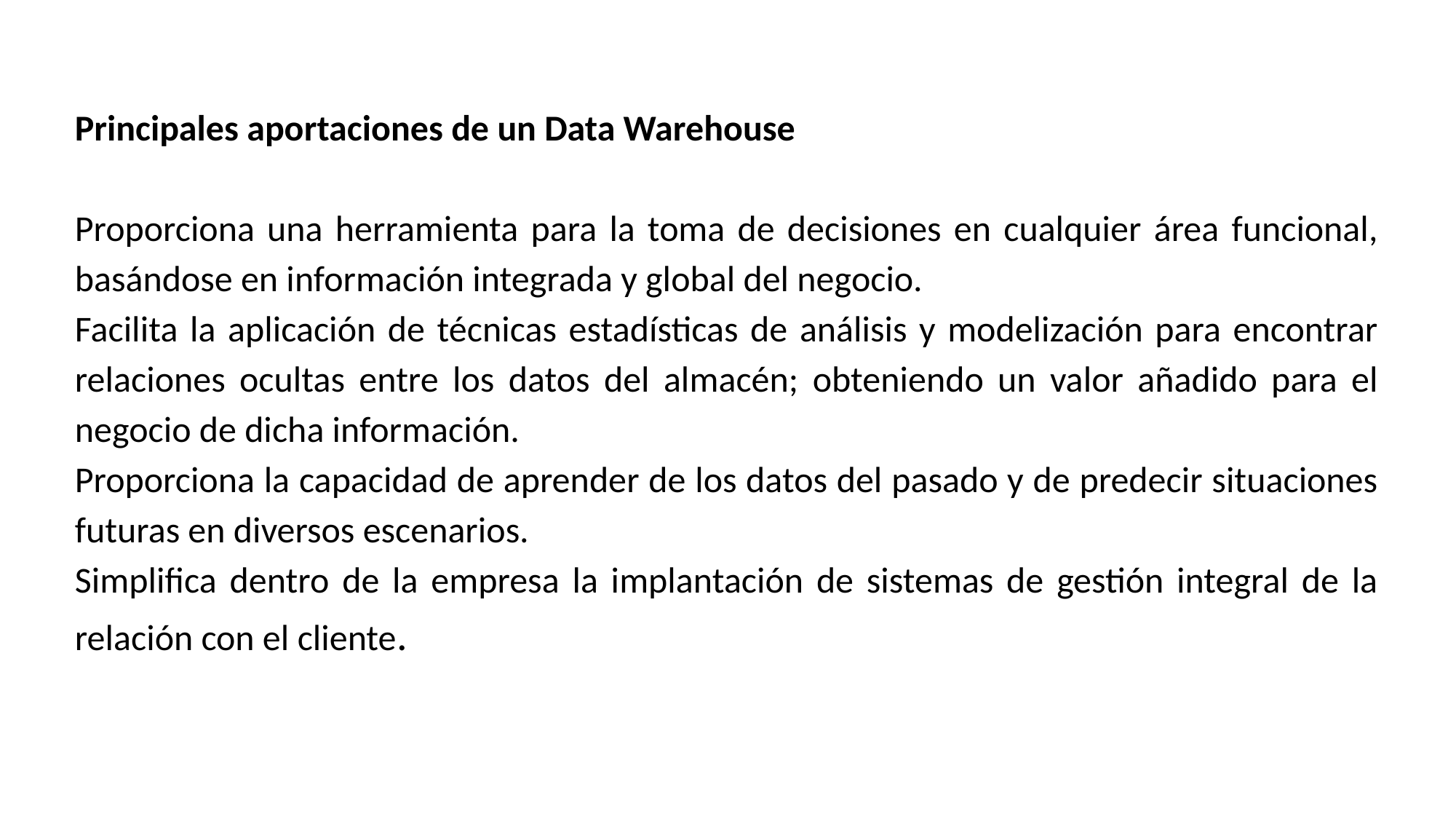

Principales aportaciones de un Data Warehouse

Proporciona una herramienta para la toma de decisiones en cualquier área funcional, basándose en información integrada y global del negocio.
Facilita la aplicación de técnicas estadísticas de análisis y modelización para encontrar relaciones ocultas entre los datos del almacén; obteniendo un valor añadido para el negocio de dicha información.
Proporciona la capacidad de aprender de los datos del pasado y de predecir situaciones futuras en diversos escenarios.
Simplifica dentro de la empresa la implantación de sistemas de gestión integral de la relación con el cliente.